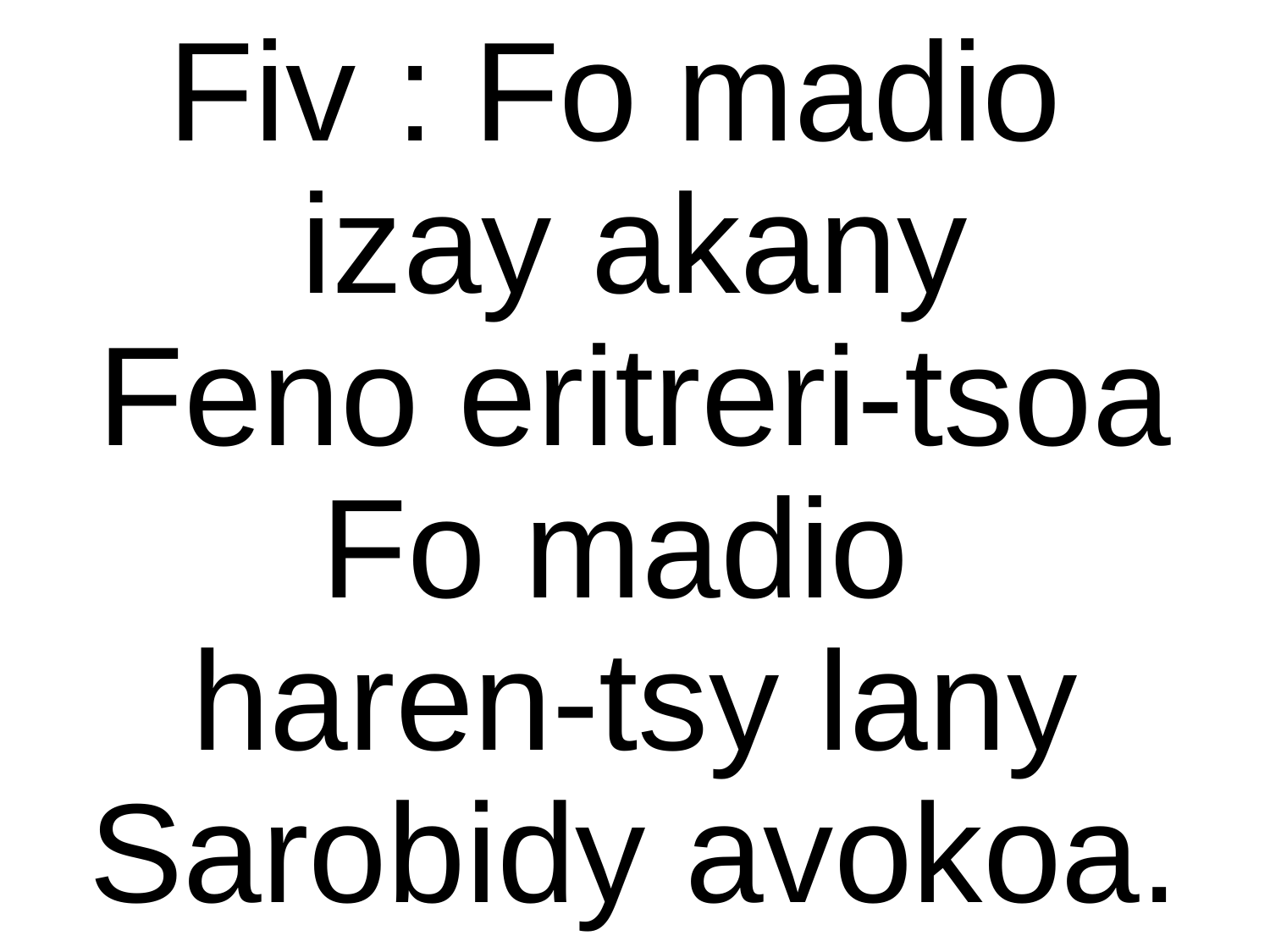

Fiv : Fo madio
izay akany
Feno eritreri-tsoa
Fo madio
haren-tsy lany
Sarobidy avokoa.